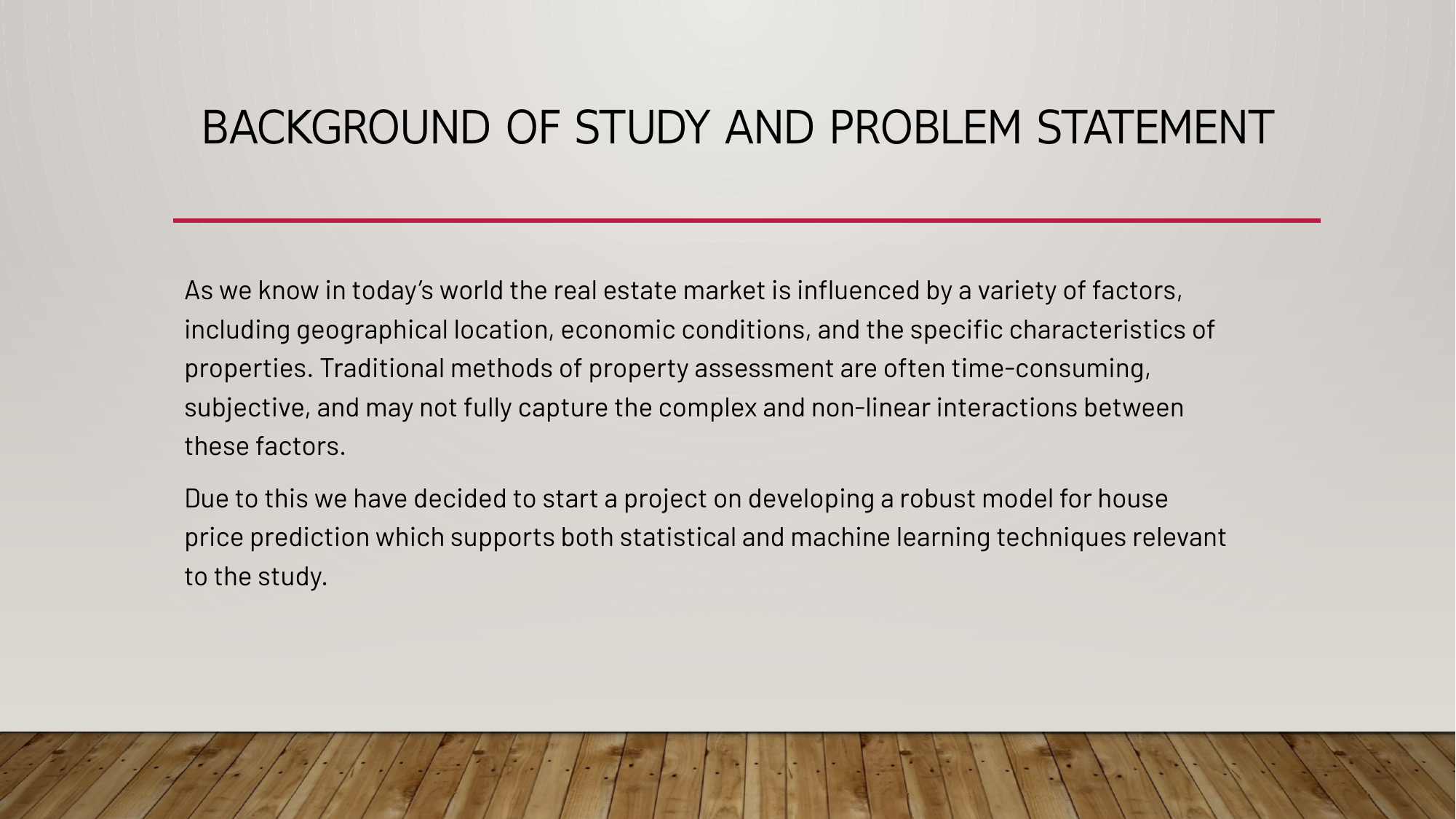

# Background of Study and problem statement
As we know in today’s world the real estate market is influenced by a variety of factors, including geographical location, economic conditions, and the specific characteristics of properties. Traditional methods of property assessment are often time-consuming, subjective, and may not fully capture the complex and non-linear interactions between these factors.
Due to this we have decided to start a project on developing a robust model for house price prediction which supports both statistical and machine learning techniques relevant to the study.